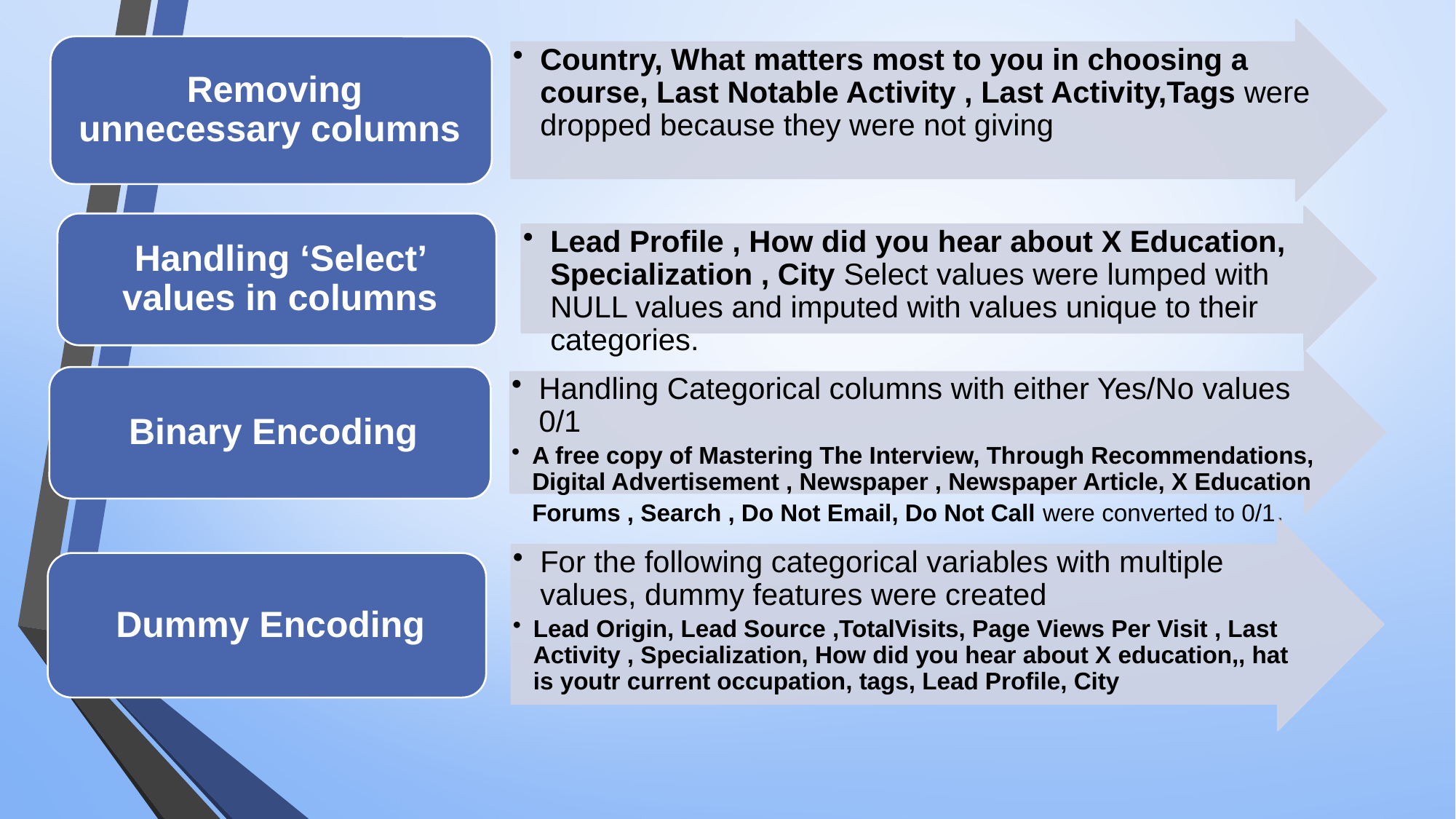

Country, What matters most to you in choosing a course, Last Notable Activity , Last Activity,Tags were dropped because they were not giving
Removing unnecessary columns
Lead Profile , How did you hear about X Education, Specialization , City Select values were lumped with NULL values and imputed with values unique to their categories.
Handling ‘Select’ values in columns
Handling Categorical columns with either Yes/No values 0/1
A free copy of Mastering The Interview, Through Recommendations, Digital Advertisement , Newspaper , Newspaper Article, X Education Forums , Search , Do Not Email, Do Not Call were converted to 0/1.

Binary Encoding
For the following categorical variables with multiple values, dummy features were created
Lead Origin, Lead Source ,TotalVisits, Page Views Per Visit , Last Activity , Specialization, How did you hear about X education,, hat is youtr current occupation, tags, Lead Profile, City
Dummy Encoding